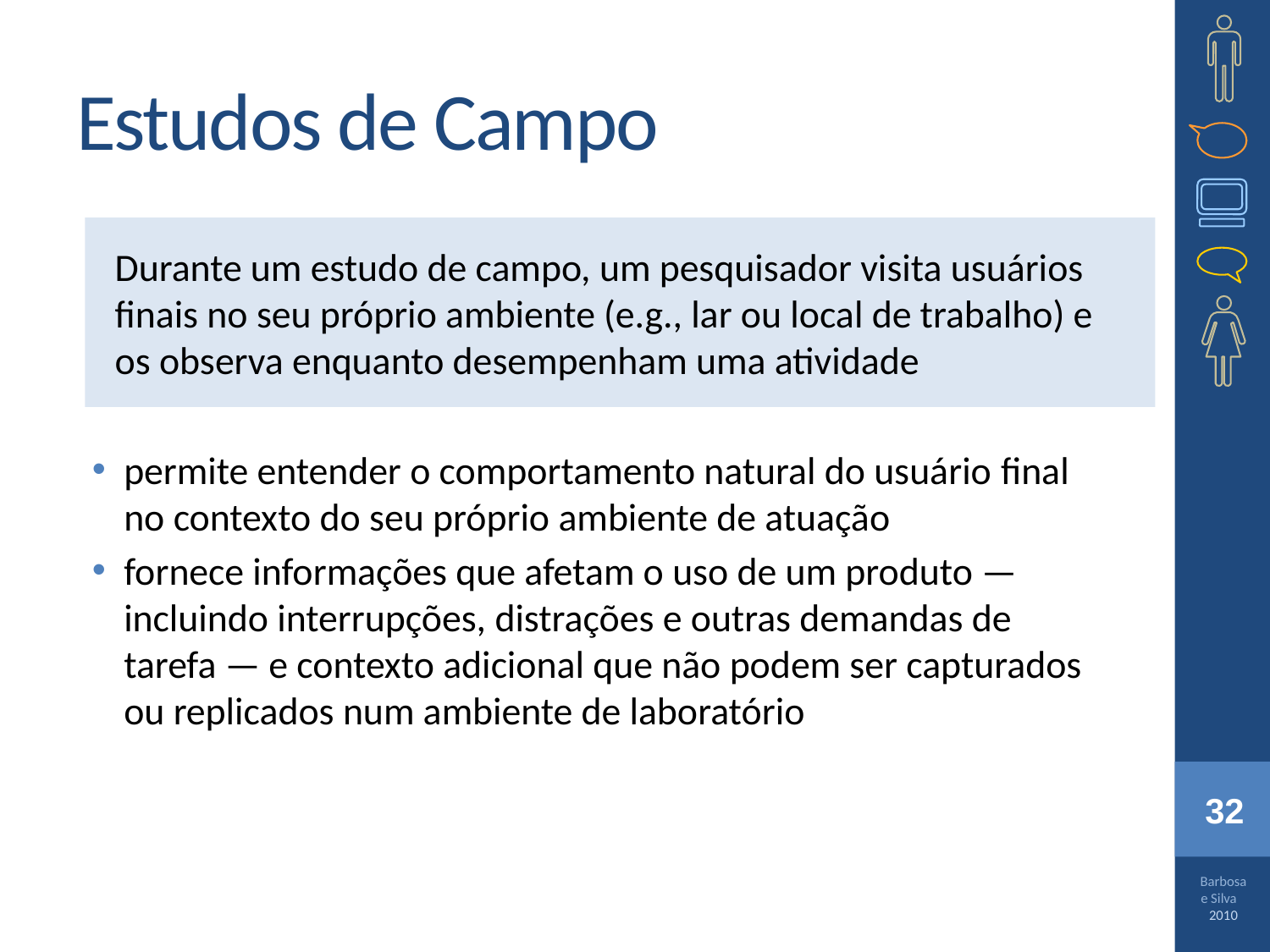

# Estudos de Campo
Durante um estudo de campo, um pesquisador visita usuários ﬁnais no seu próprio ambiente (e.g., lar ou local de trabalho) e os observa enquanto desempenham uma atividade

permite entender o comportamento natural do usuário ﬁnal no contexto do seu próprio ambiente de atuação
fornece informações que afetam o uso de um produto — incluindo interrupções, distrações e outras demandas de tarefa — e contexto adicional que não podem ser capturados ou replicados num ambiente de laboratório